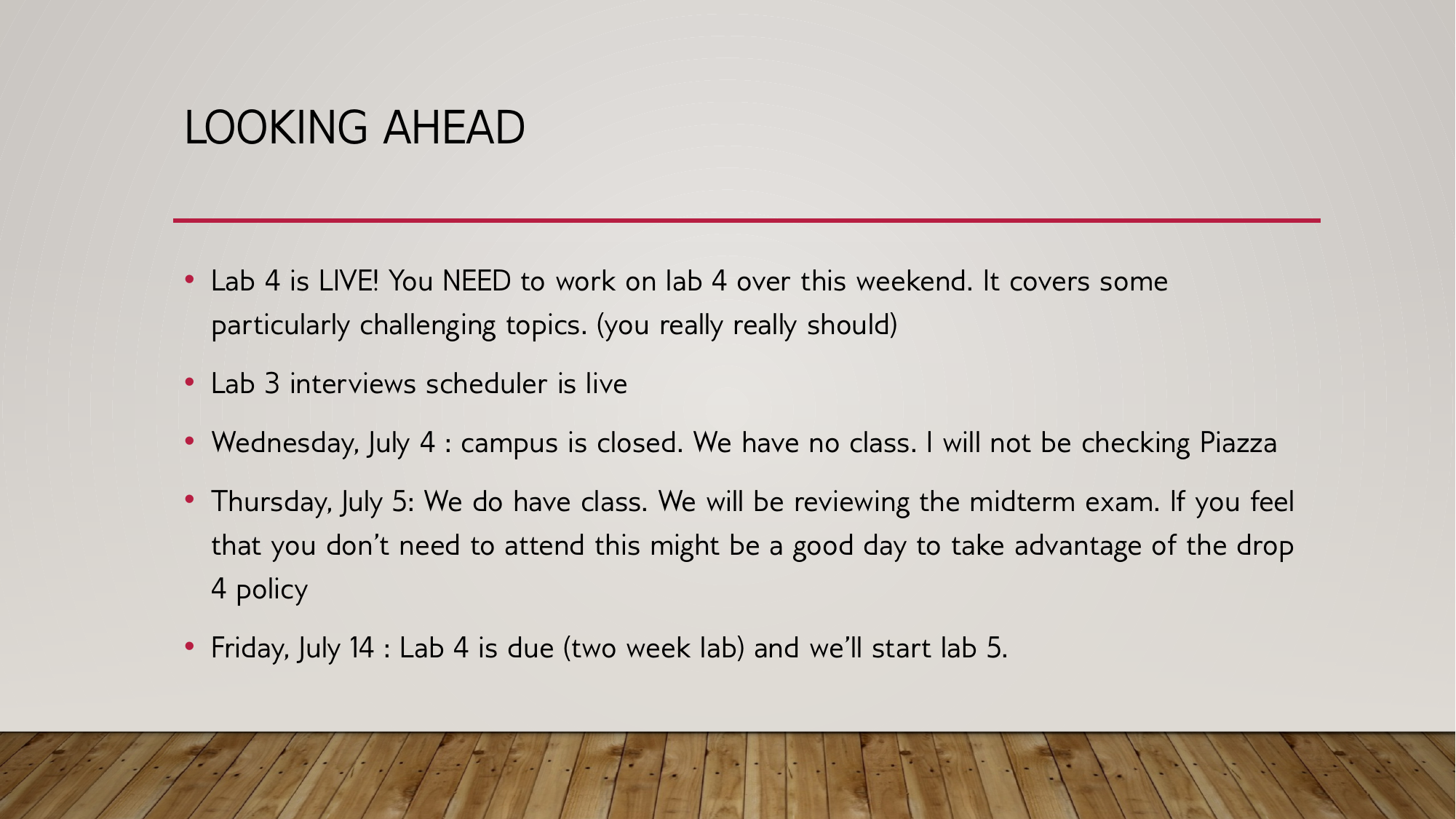

# Looking Ahead
Lab 4 is LIVE! You NEED to work on lab 4 over this weekend. It covers some particularly challenging topics. (you really really should)
Lab 3 interviews scheduler is live
Wednesday, July 4 : campus is closed. We have no class. I will not be checking Piazza
Thursday, July 5: We do have class. We will be reviewing the midterm exam. If you feel that you don’t need to attend this might be a good day to take advantage of the drop 4 policy
Friday, July 14 : Lab 4 is due (two week lab) and we’ll start lab 5.